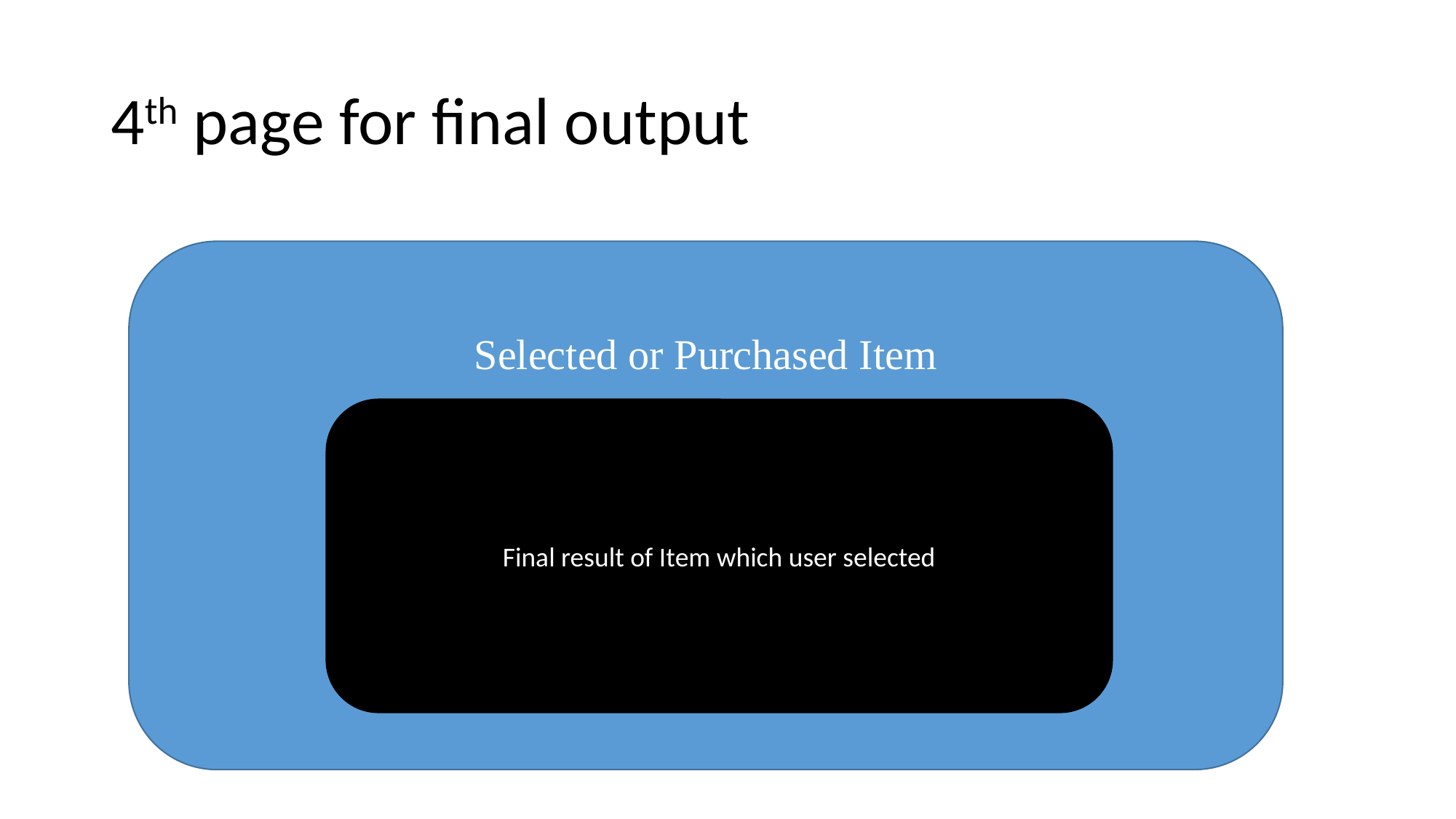

# 4th page for final output
Selected or Purchased Item

Final result of Item which user selected